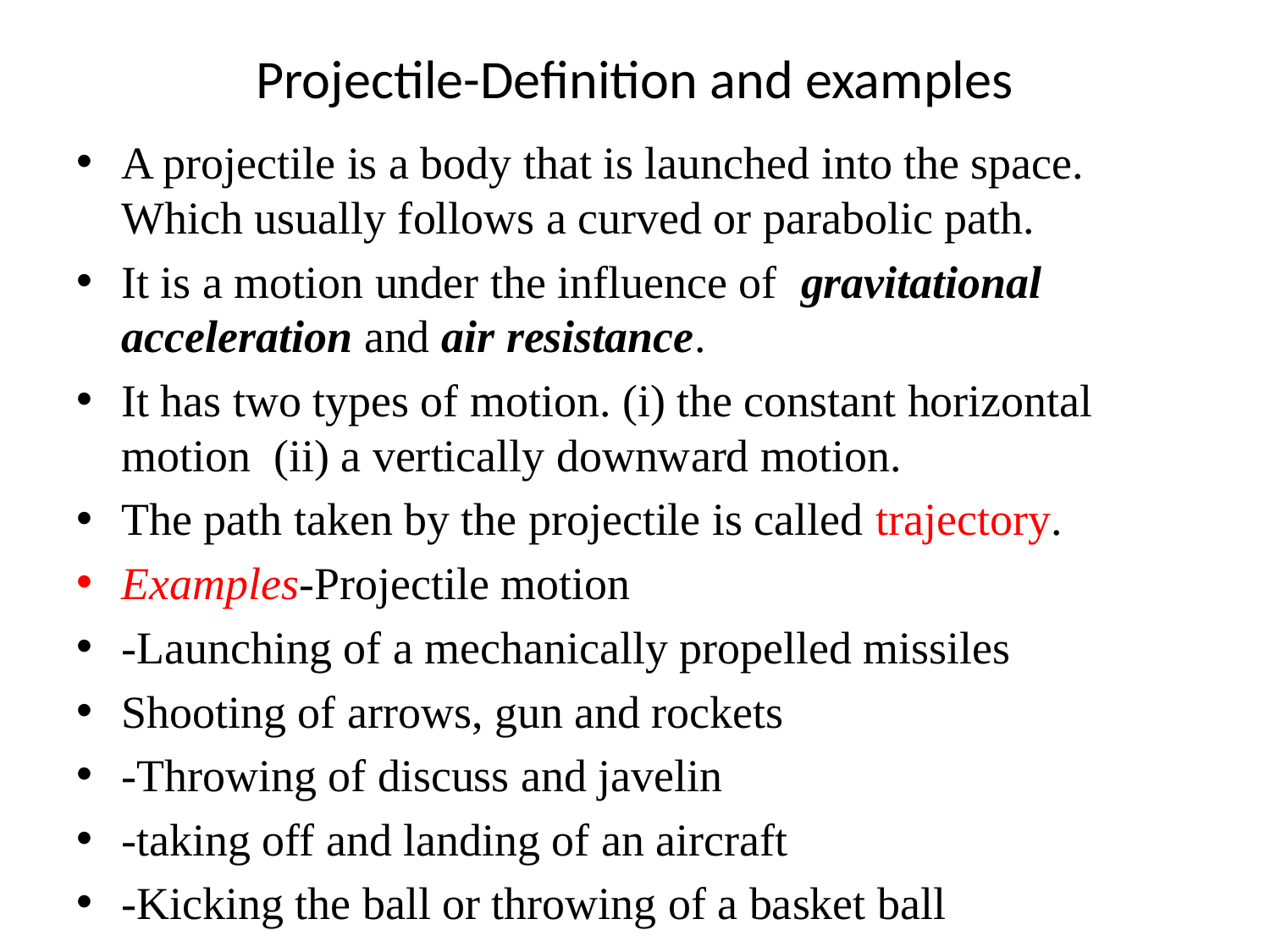

# Projectile-Definition and examples
A projectile is a body that is launched into the space. Which usually follows a curved or parabolic path.
It is a motion under the influence of  gravitational acceleration and air resistance.
It has two types of motion. (i) the constant horizontal motion  (ii) a vertically downward motion.
The path taken by the projectile is called trajectory.
Examples-Projectile motion
-Launching of a mechanically propelled missiles
Shooting of arrows, gun and rockets
-Throwing of discuss and javelin
-taking off and landing of an aircraft
-Kicking the ball or throwing of a basket ball